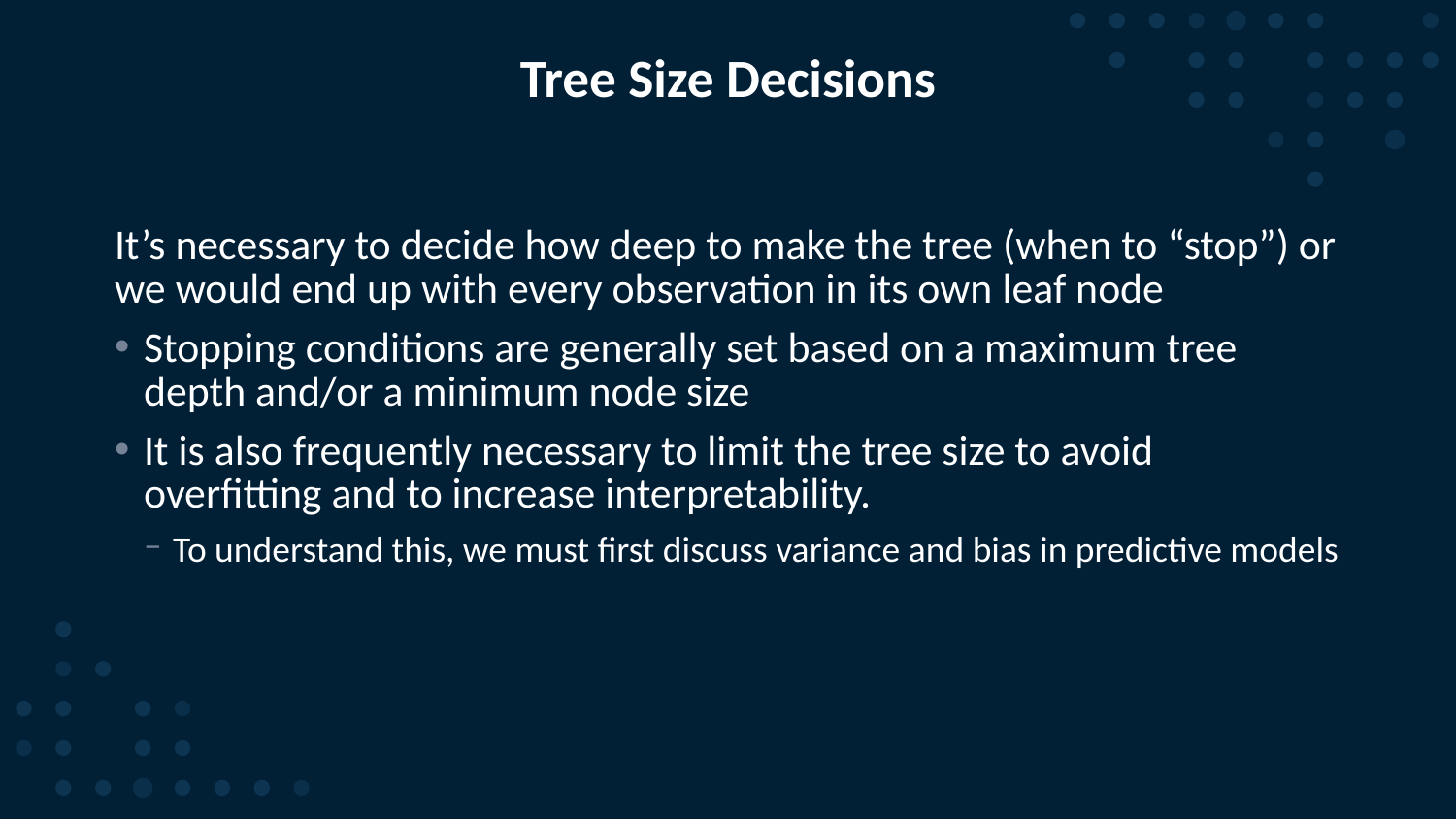

# Tree Size Decisions

It’s necessary to decide how deep to make the tree (when to “stop”) or we would end up with every observation in its own leaf node
Stopping conditions are generally set based on a maximum tree depth and/or a minimum node size
It is also frequently necessary to limit the tree size to avoid overfitting and to increase interpretability.
To understand this, we must first discuss variance and bias in predictive models